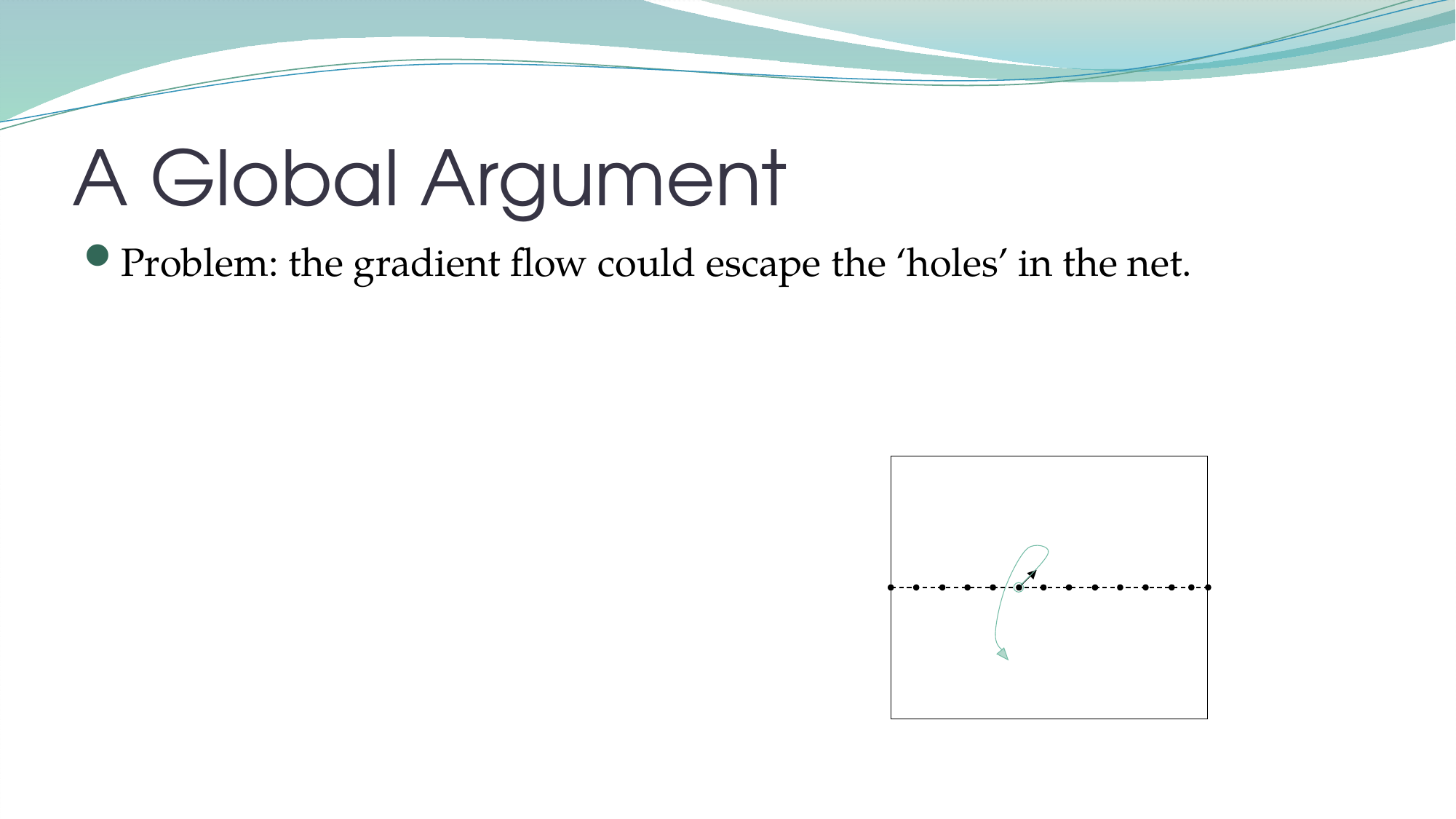

# A Global Argument
Problem: the gradient flow could escape the ‘holes’ in the net.